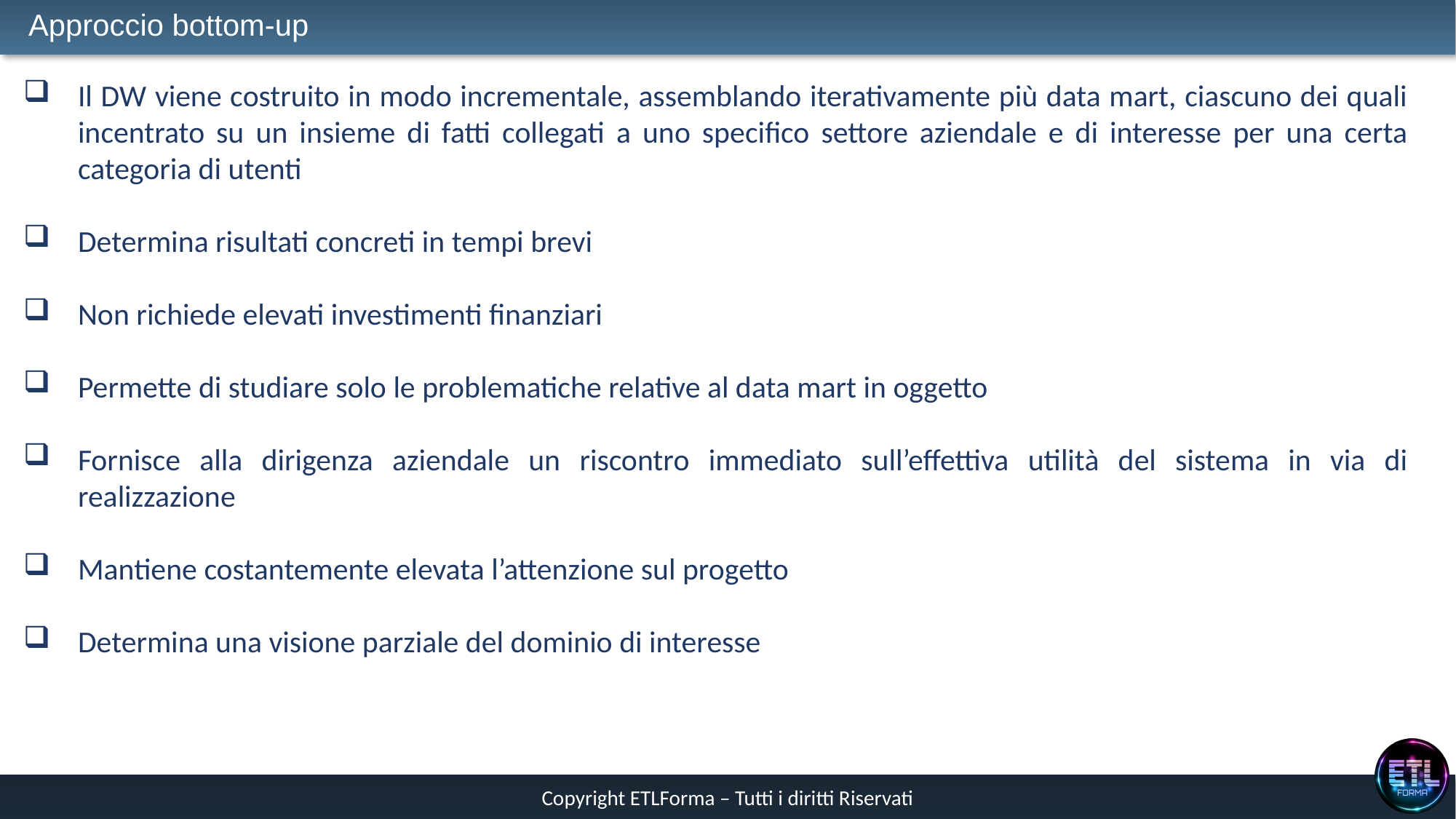

# Approccio bottom-up
Il DW viene costruito in modo incrementale, assemblando iterativamente più data mart, ciascuno dei quali incentrato su un insieme di fatti collegati a uno specifico settore aziendale e di interesse per una certa categoria di utenti

Determina risultati concreti in tempi brevi

Non richiede elevati investimenti finanziari

Permette di studiare solo le problematiche relative al data mart in oggetto

Fornisce alla dirigenza aziendale un riscontro immediato sull’effettiva utilità del sistema in via di realizzazione

Mantiene costantemente elevata l’attenzione sul progetto

Determina una visione parziale del dominio di interesse